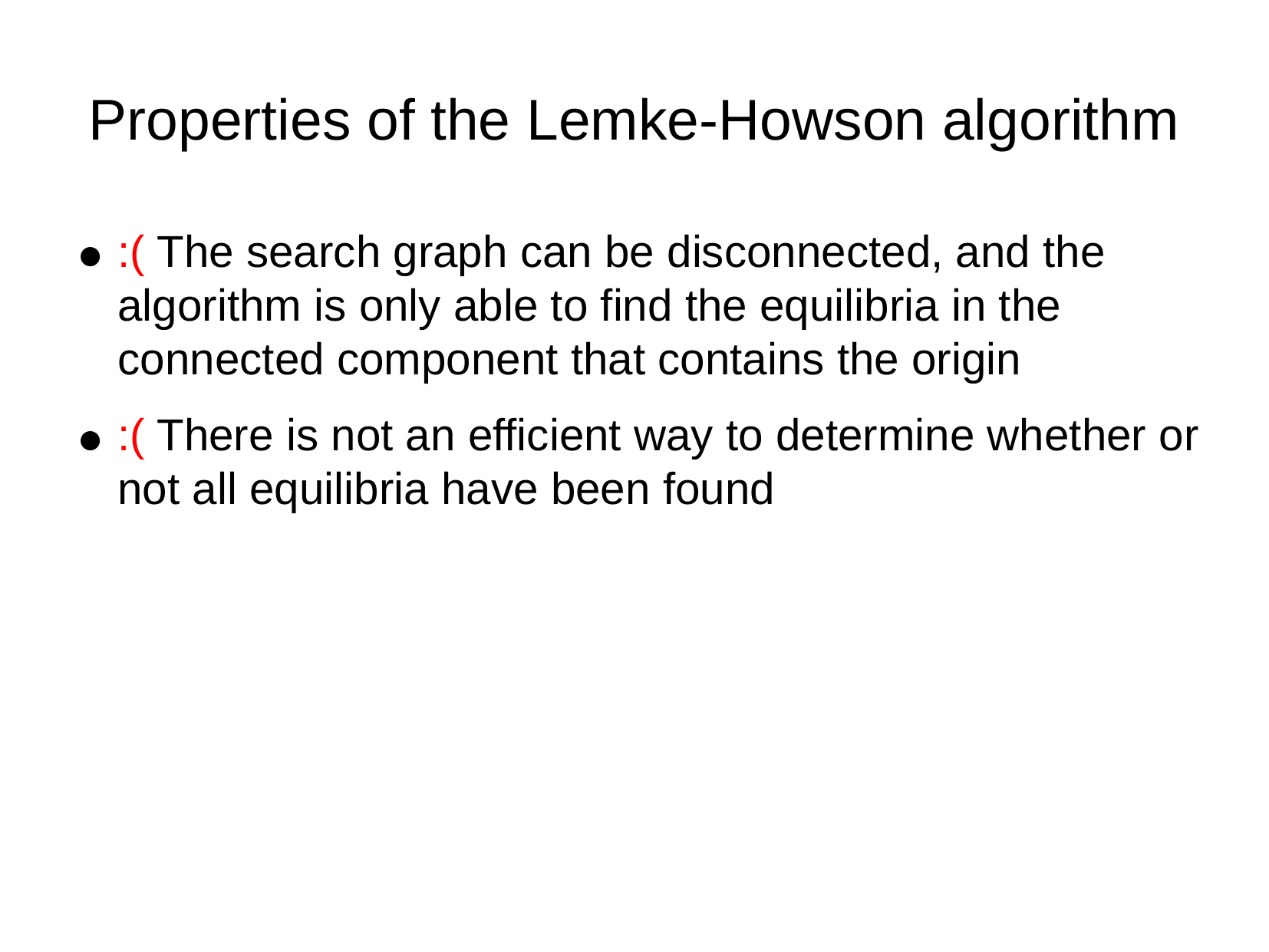

Properties of the Lemke-Howson algorithm
:( The search graph can be disconnected, and the algorithm is only able to find the equilibria in the connected component that contains the origin
:( There is not an efficient way to determine whether or not all equilibria have been found